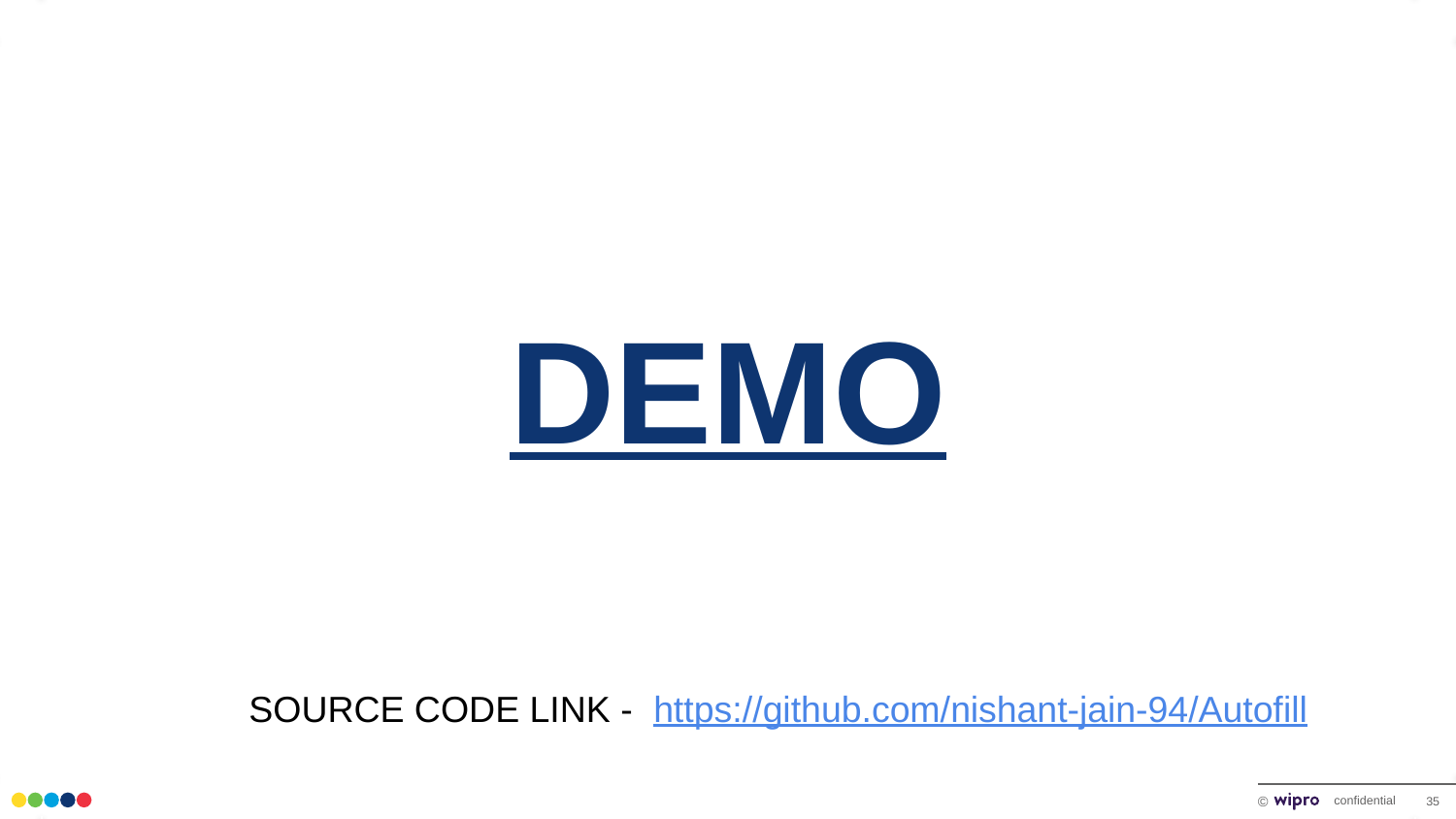

#
DEMO

       SOURCE CODE LINK -  https://github.com/nishant-jain-94/Autofill